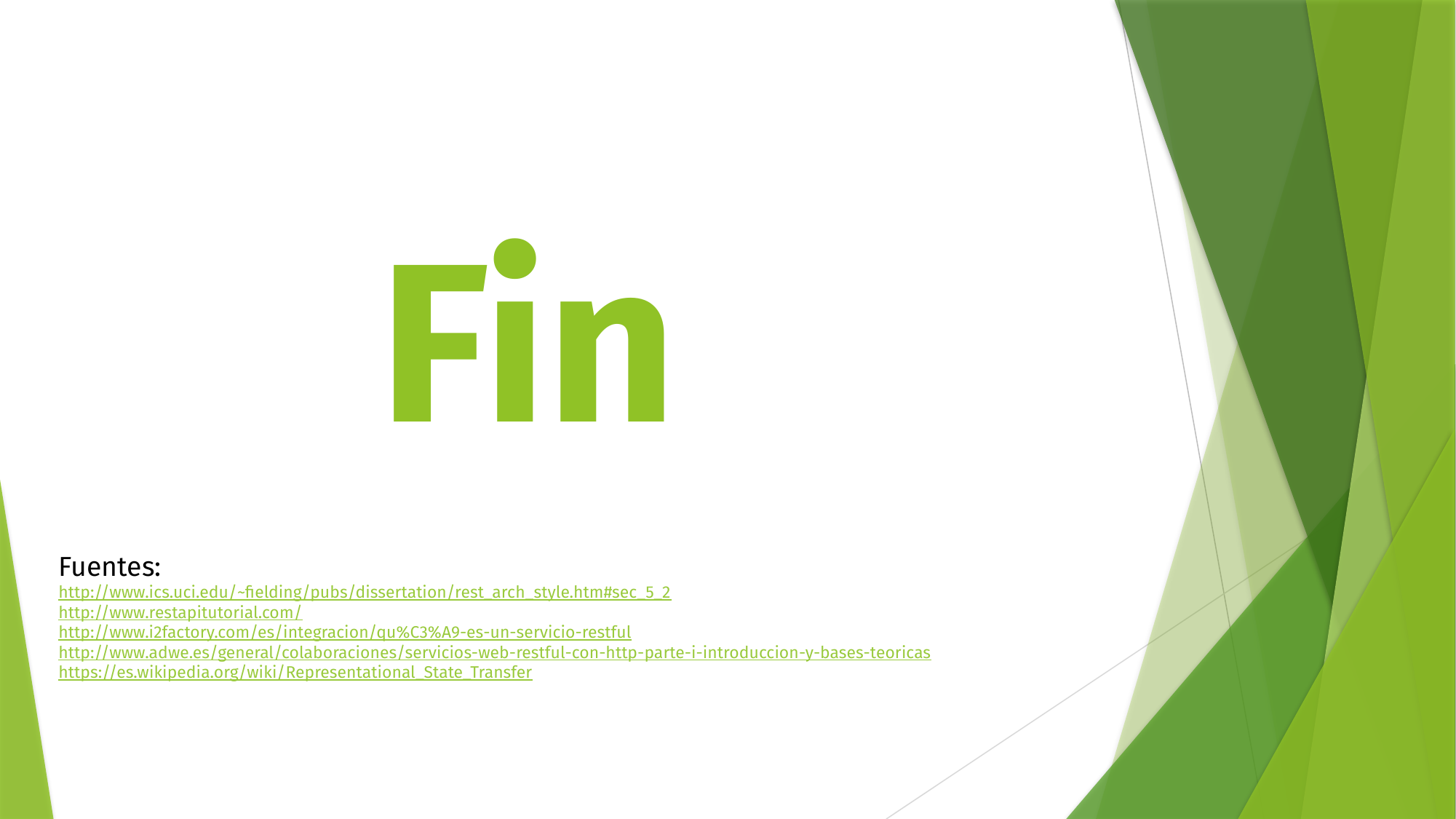

# Fin
Fuentes:
http://www.ics.uci.edu/~fielding/pubs/dissertation/rest_arch_style.htm#sec_5_2
http://www.restapitutorial.com/
http://www.i2factory.com/es/integracion/qu%C3%A9-es-un-servicio-restful
http://www.adwe.es/general/colaboraciones/servicios-web-restful-con-http-parte-i-introduccion-y-bases-teoricas
https://es.wikipedia.org/wiki/Representational_State_Transfer